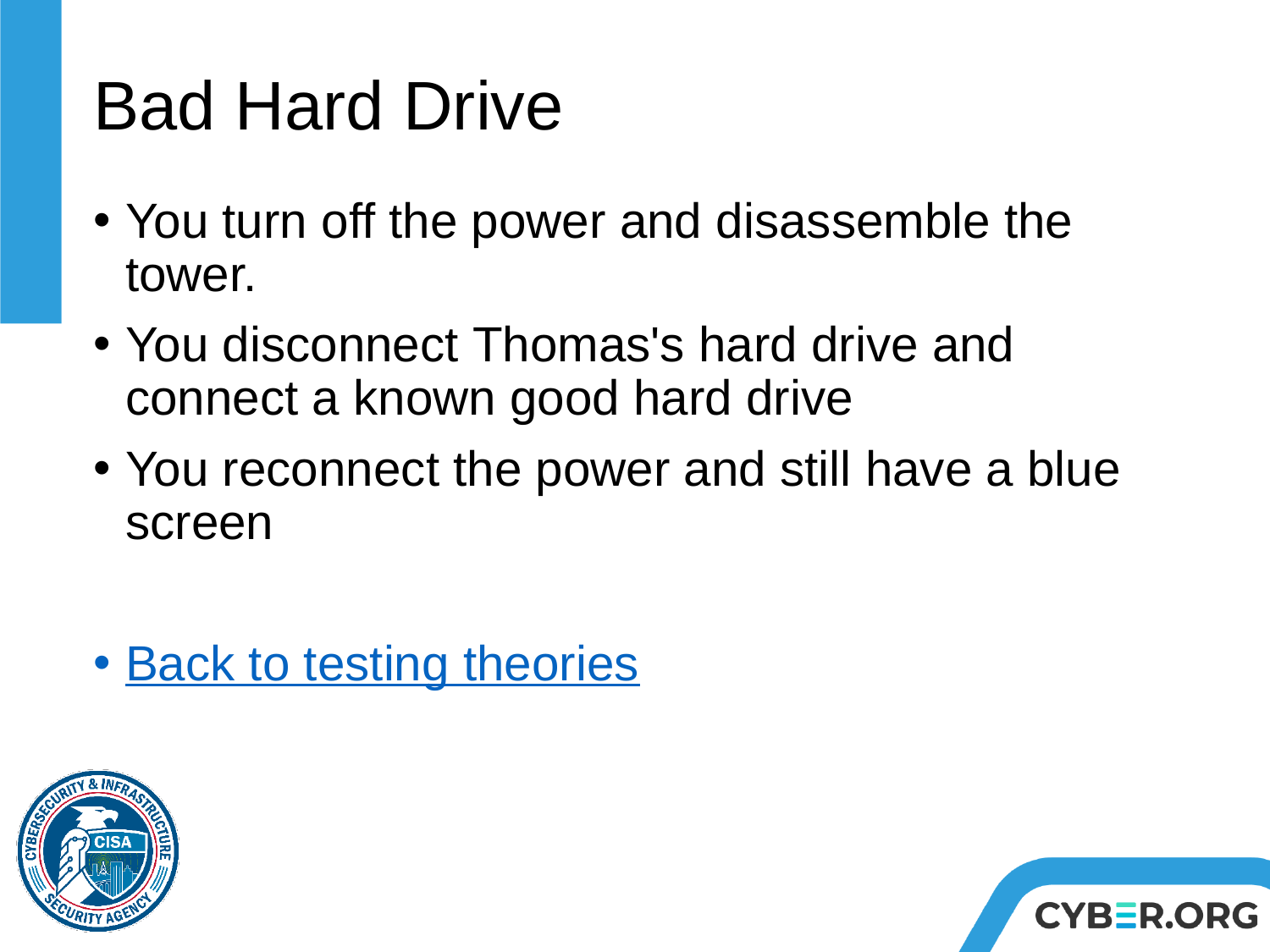

# Bad Hard Drive
You turn off the power and disassemble the tower.
You disconnect Thomas's hard drive and connect a known good hard drive
You reconnect the power and still have a blue screen

Back to testing theories